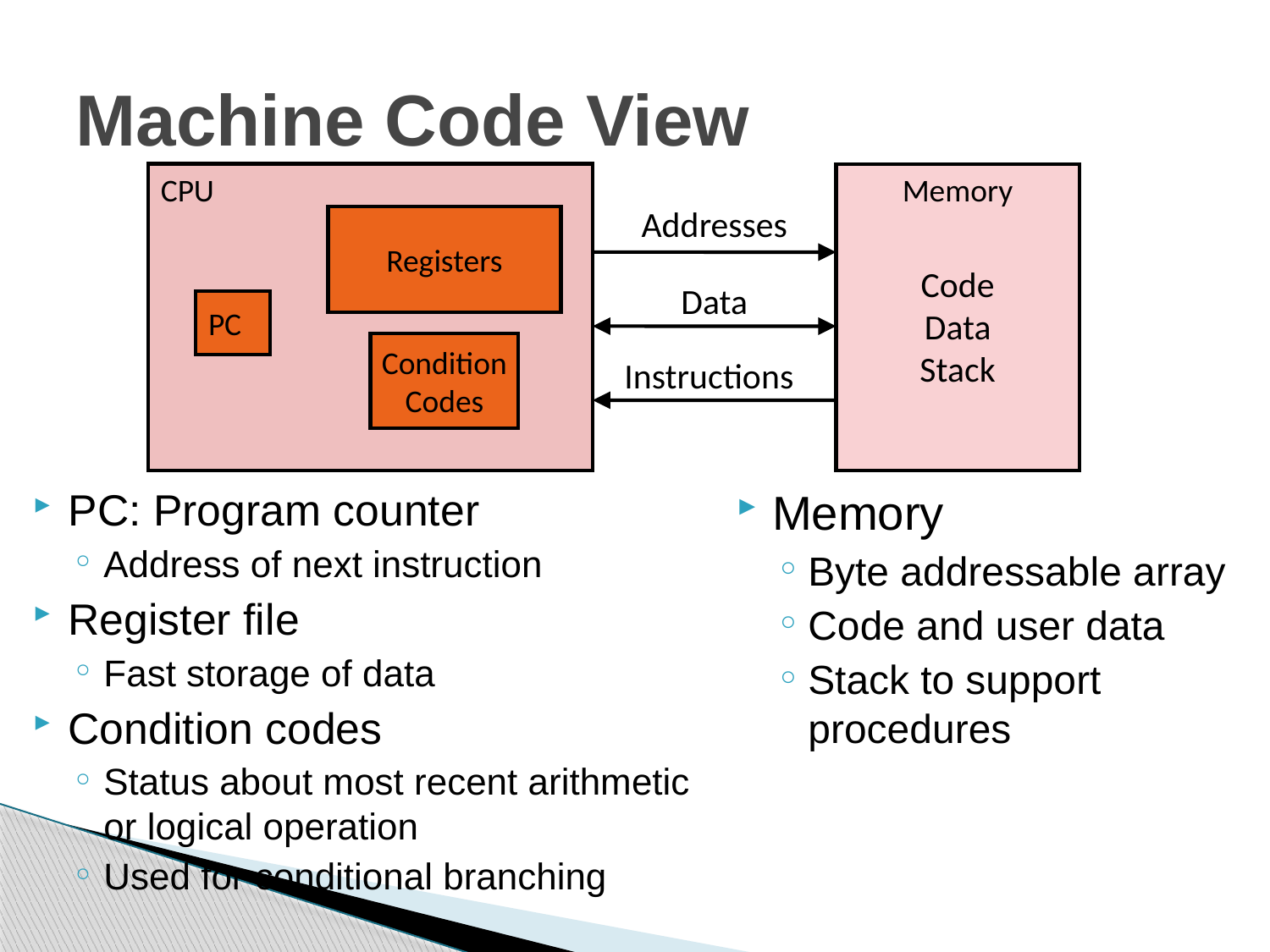

# Machine Code View
CPU
Memory
Addresses
Registers

Code
Data
Stack
Data
PC

Condition
Codes
Instructions

PC: Program counter
Address of next instruction
Register file
Fast storage of data
Condition codes
Status about most recent arithmetic or logical operation
Used for conditional branching
Memory
Byte addressable array
Code and user data
Stack to support procedures